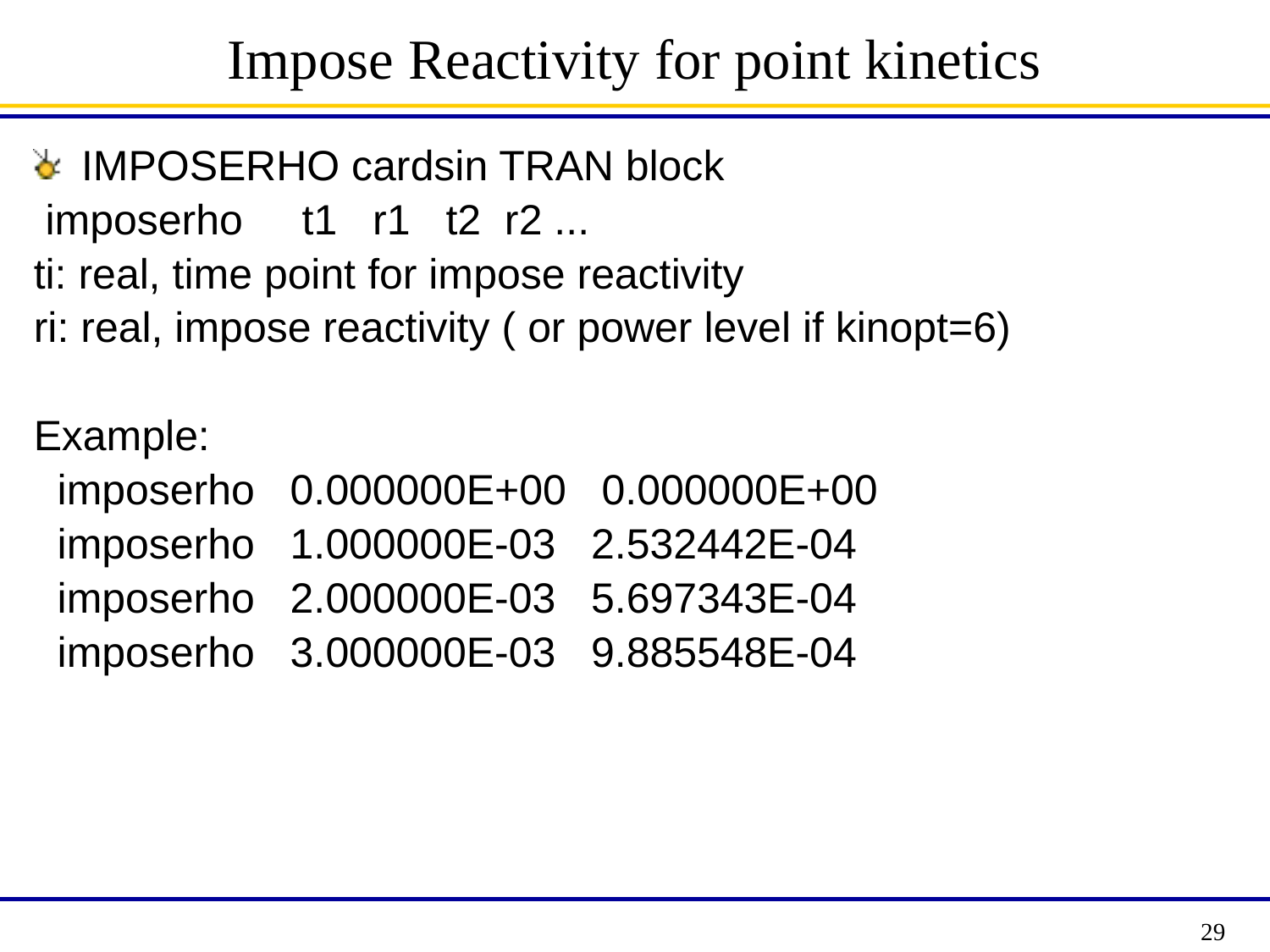

Impose Reactivity for point kinetics
IMPOSERHO cardsin TRAN block
 imposerho     t1   r1   t2  r2 ...
ti: real, time point for impose reactivity
ri: real, impose reactivity ( or power level if kinopt=6)

Example:
  imposerho   0.000000E+00   0.000000E+00
  imposerho   1.000000E-03   2.532442E-04
  imposerho   2.000000E-03   5.697343E-04
  imposerho   3.000000E-03   9.885548E-04
29